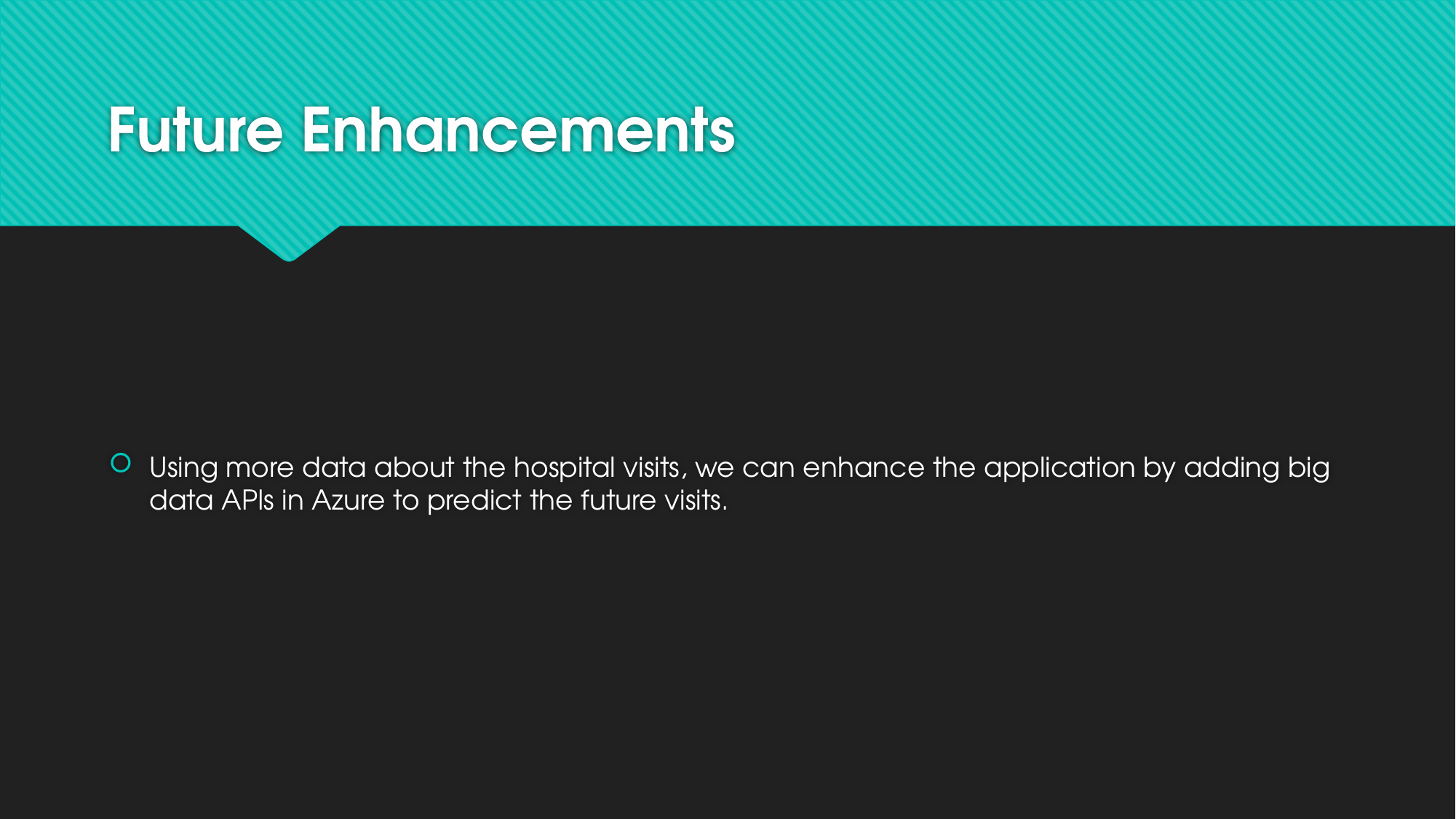

# Future Enhancements
Using more data about the hospital visits, we can enhance the application by adding big data APIs in Azure to predict the future visits.